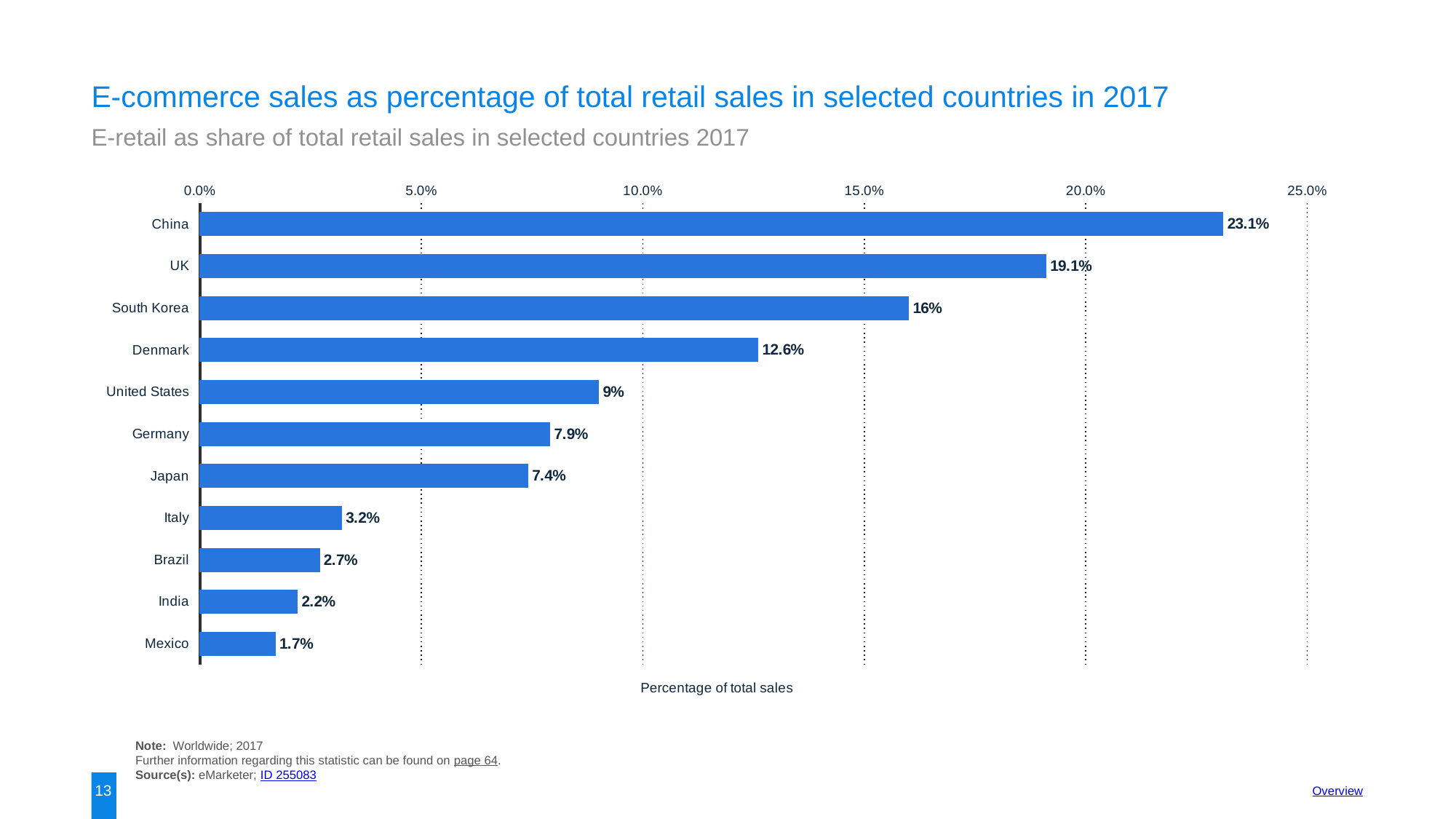

E-commerce sales as percentage of total retail sales in selected countries in 2017
E-retail as share of total retail sales in selected countries 2017

### Chart:

| Category | data |
|---|---|
| China | 0.231 |
| UK | 0.191 |
| South Korea | 0.16 |
| Denmark | 0.126 |
| United States | 0.09 |
| Germany | 0.079 |
| Japan | 0.074 |
| Italy | 0.032 |
| Brazil | 0.027 |
| India | 0.022 |
| Mexico | 0.017 |
Note:  Worldwide; 2017
Further information regarding this statistic can be found on page 64.
Source(s): eMarketer; ID 255083

13
Overview